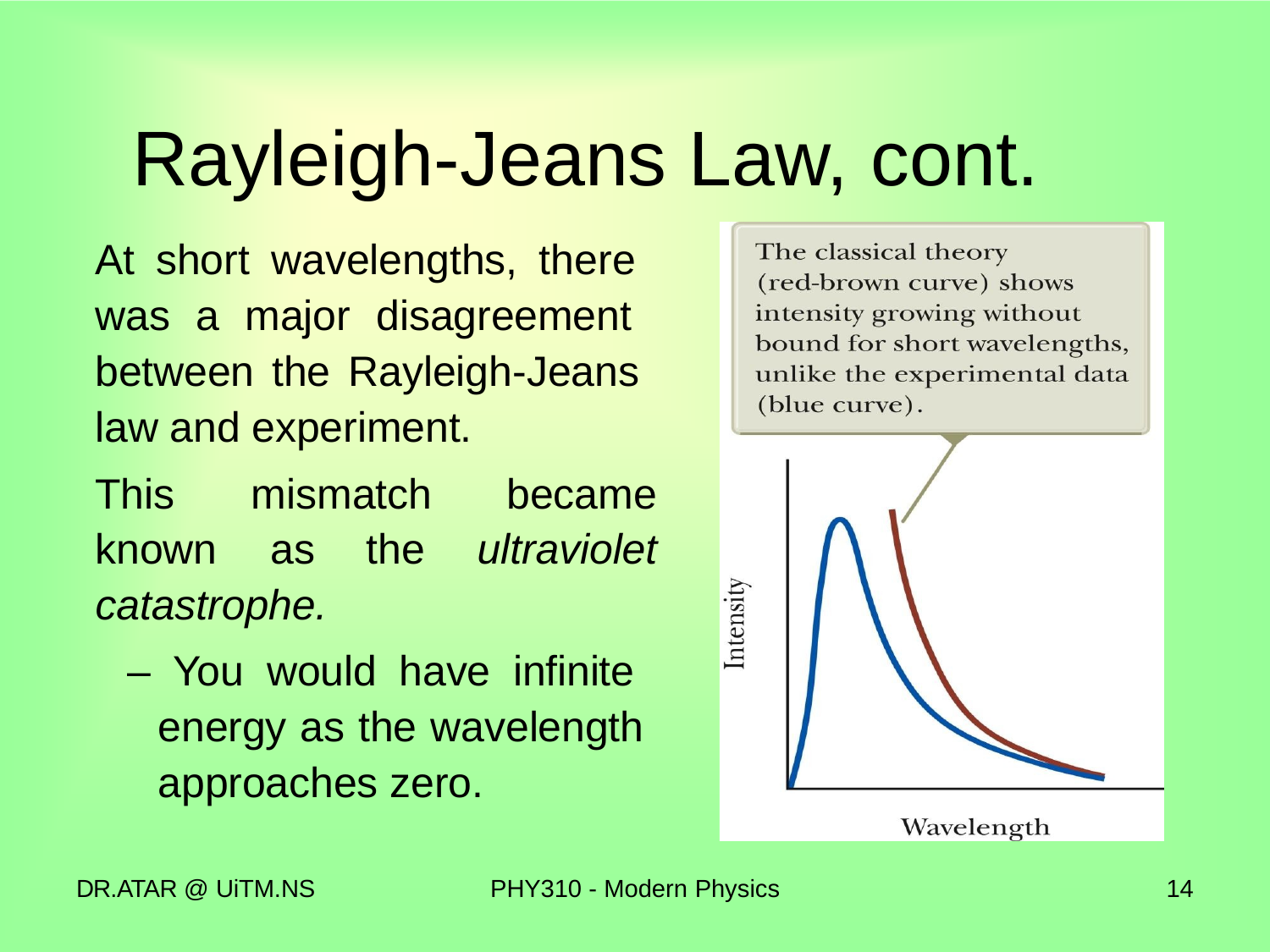

# Rayleigh-Jeans Law, cont.

At short wavelengths, there  was a major disagreement  between the Rayleigh-Jeans  law and experiment.
This	mismatch
known	as	the
became
ultraviolet
catastrophe.
– You would have infinite  energy as the wavelength  approaches zero.
DR.ATAR @ UiTM.NS
PHY310 - Modern Physics
14